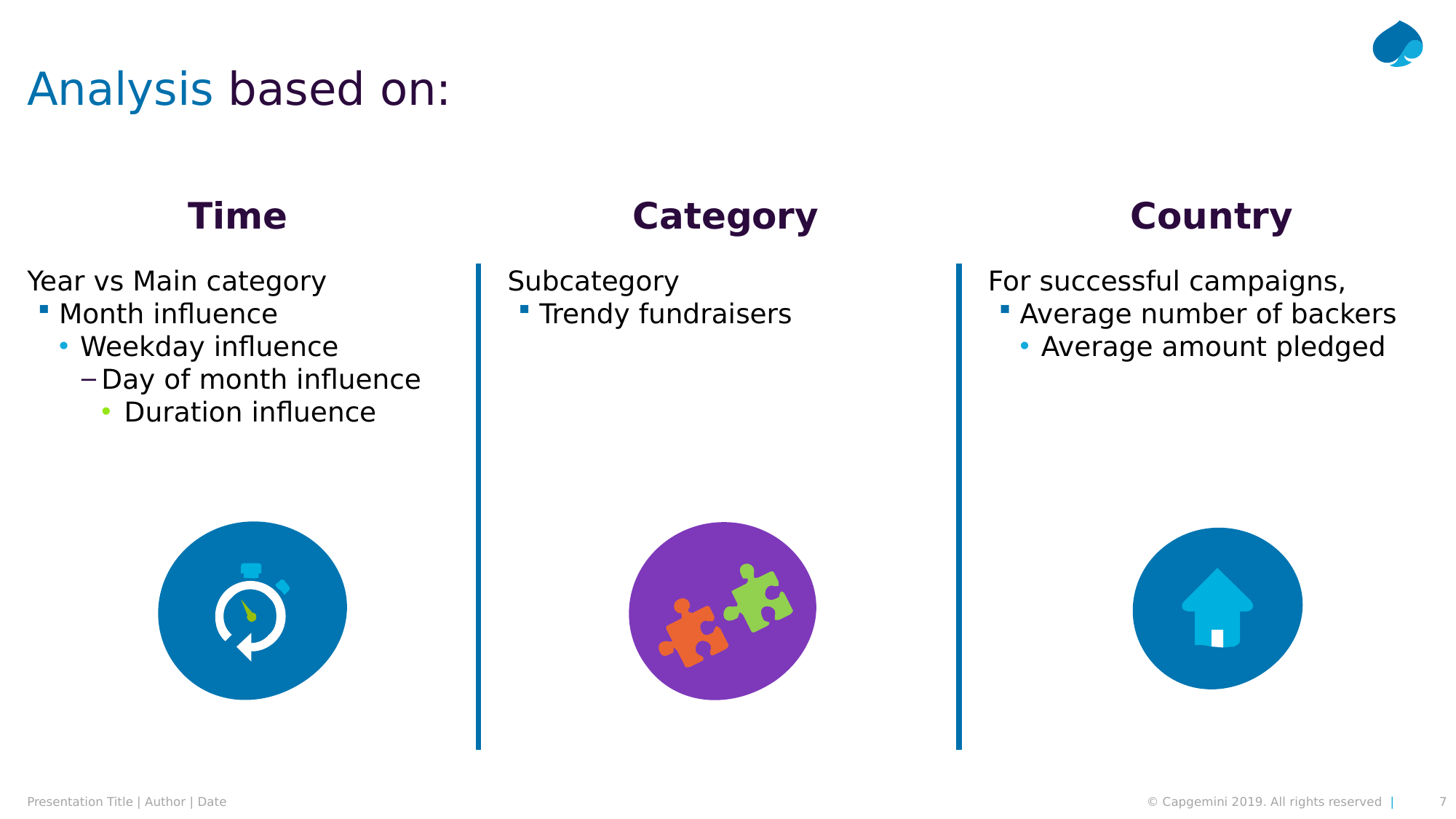

# Analysis based on:
Time
Category
Country
Year vs Main category
Month influence
Weekday influence
Day of month influence
Duration influence

Subcategory
Trendy fundraisers

For successful campaigns,
Average number of backers
Average amount pledged